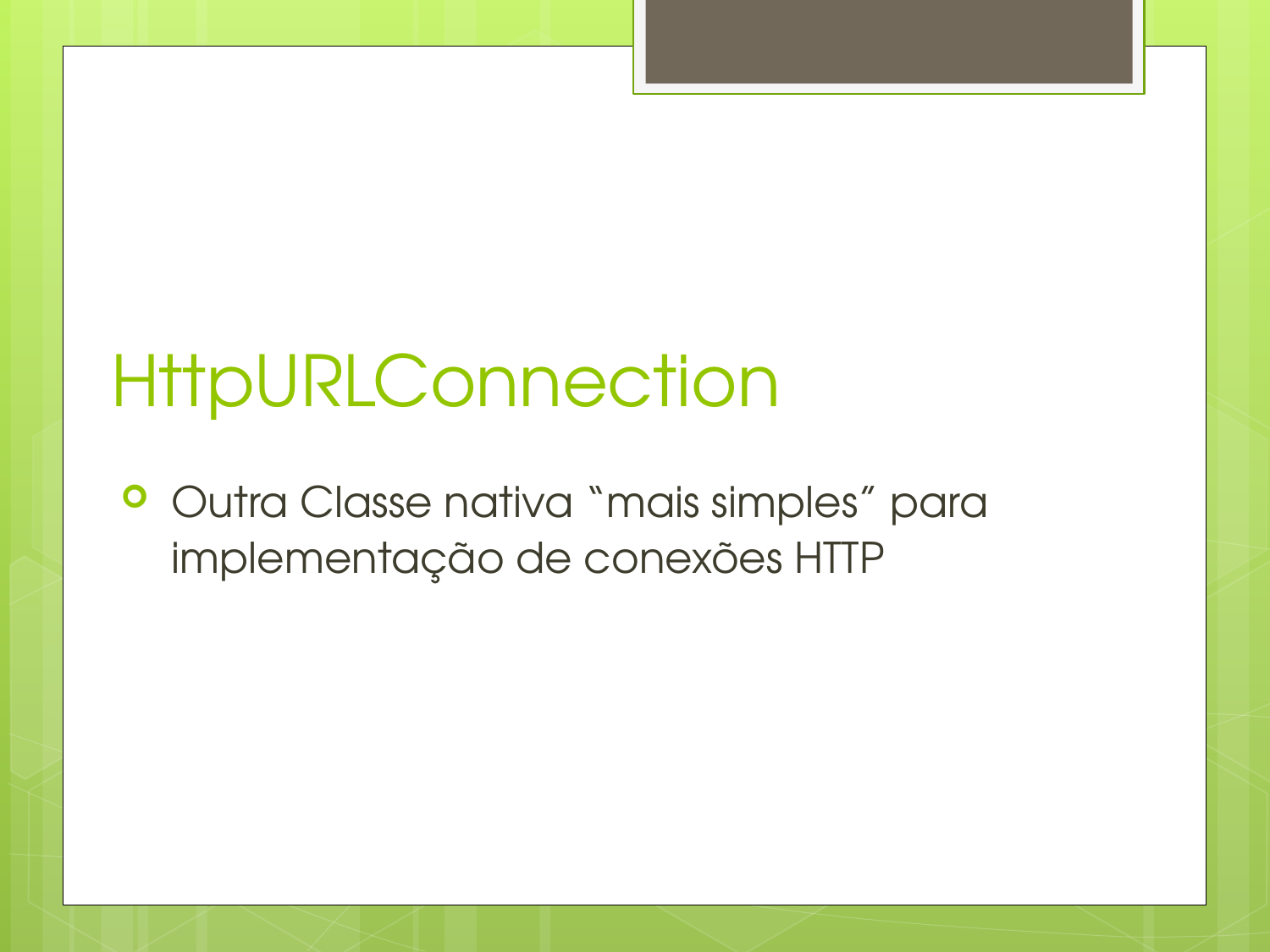

HttpURLConnection
Outra Classe nativa “mais simples” para implementação de conexões HTTP